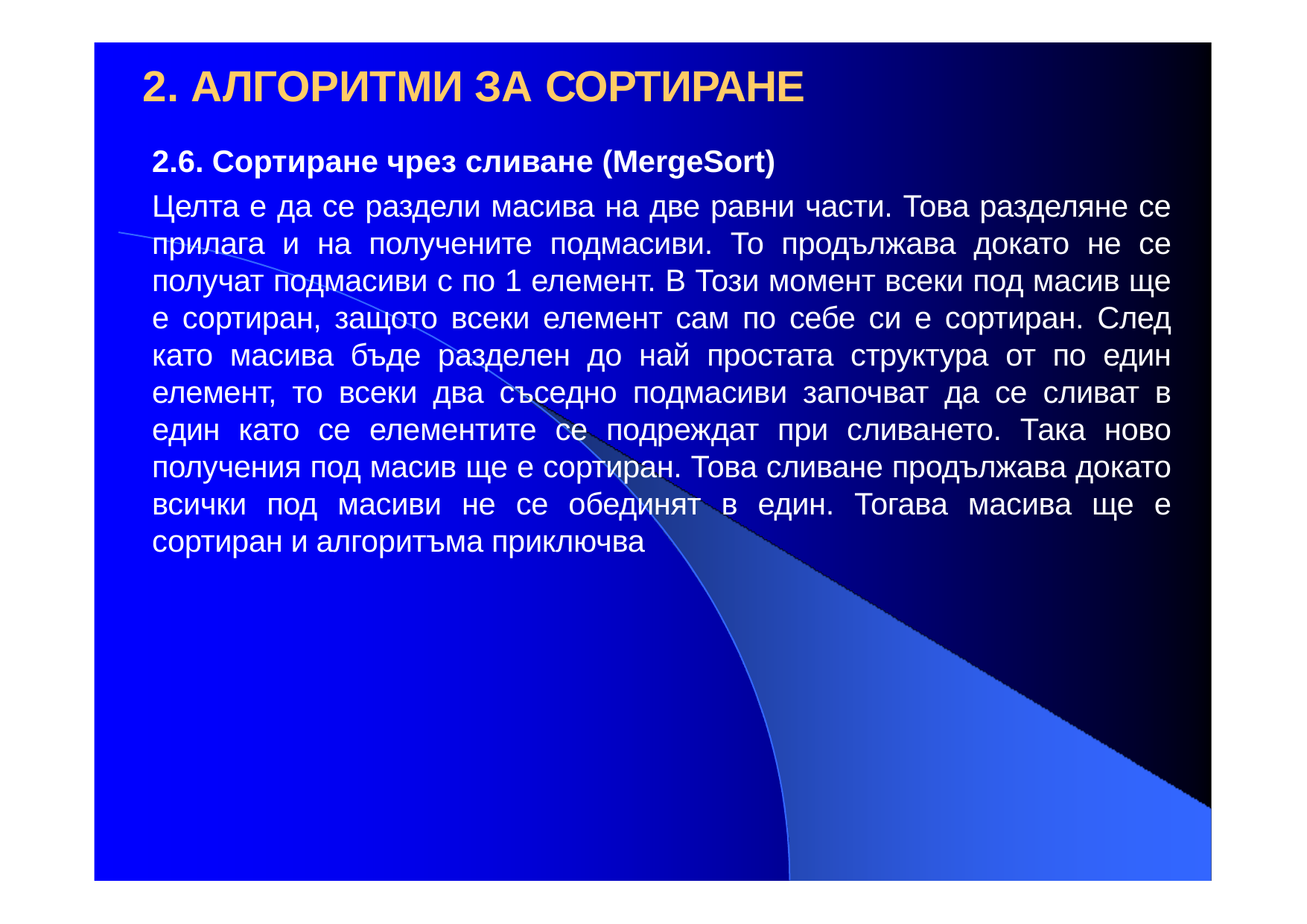

2. АЛГОРИТМИ ЗА СОРТИРАНЕ
2.6. Сортиране чрез сливане (MergeSort)
Целта е да се раздели масива на две равни части. Това разделяне се прилага и на получените подмасиви. То продължава докато не се получат подмасиви с по 1 елемент. В Този момент всеки под масив ще е сортиран, защото всеки елемент сам по себе си е сортиран. След като масива бъде разделен до най простата структура от по един елемент, то всеки два съседно подмасиви започват да се сливат в един като се елементите се подреждат при сливането. Така ново получения под масив ще е сортиран. Това сливане продължава докато всички под масиви не се обединят в един. Тогава масива ще е сортиран и алгоритъма приключва